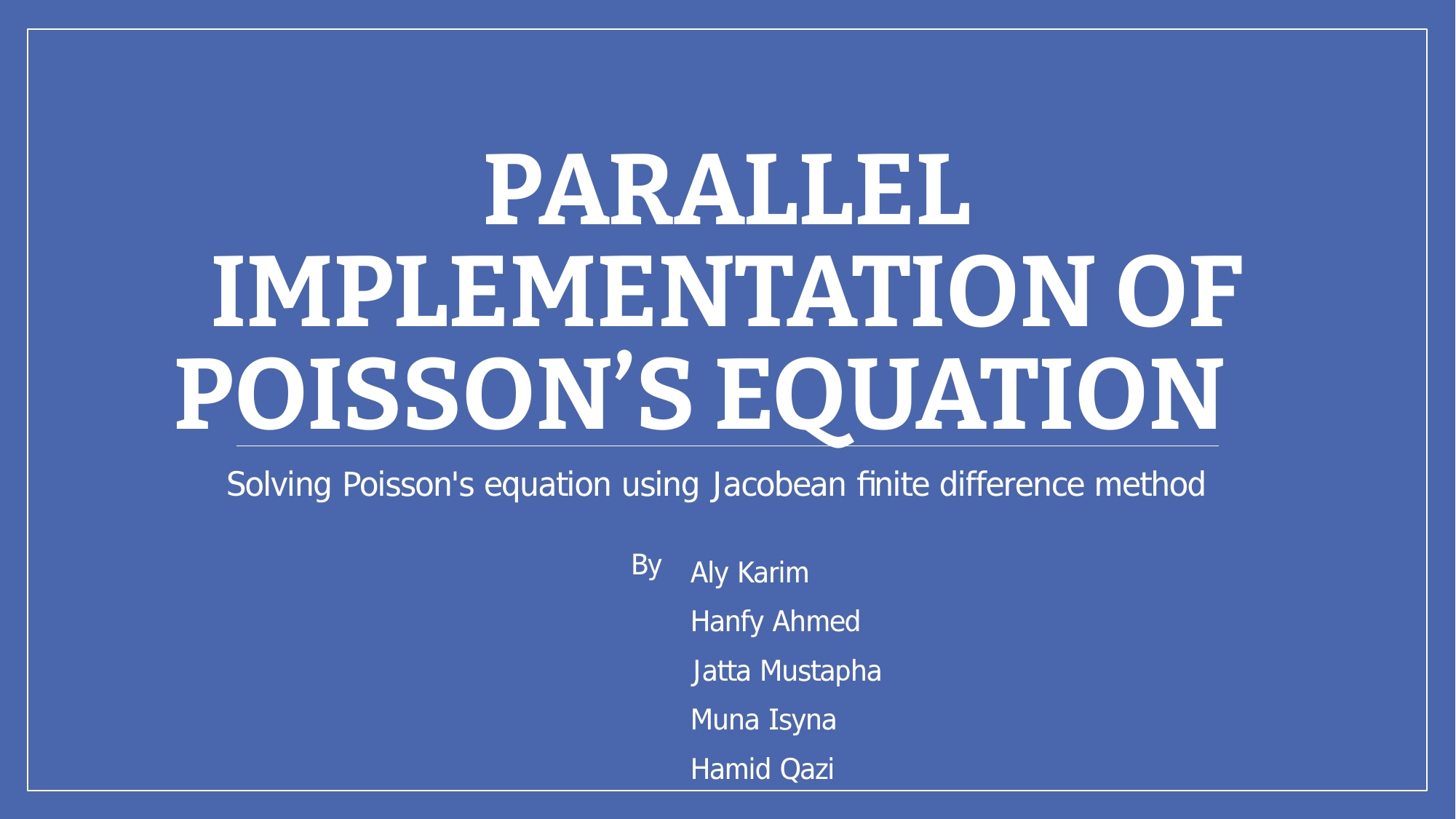

# Parallel Implementation of Poisson’s Equation
Solving Poisson's equation using Jacobean finite difference method
By
Aly Karim
Hanfy Ahmed
Jatta Mustapha
Muna Isyna
Hamid Qazi